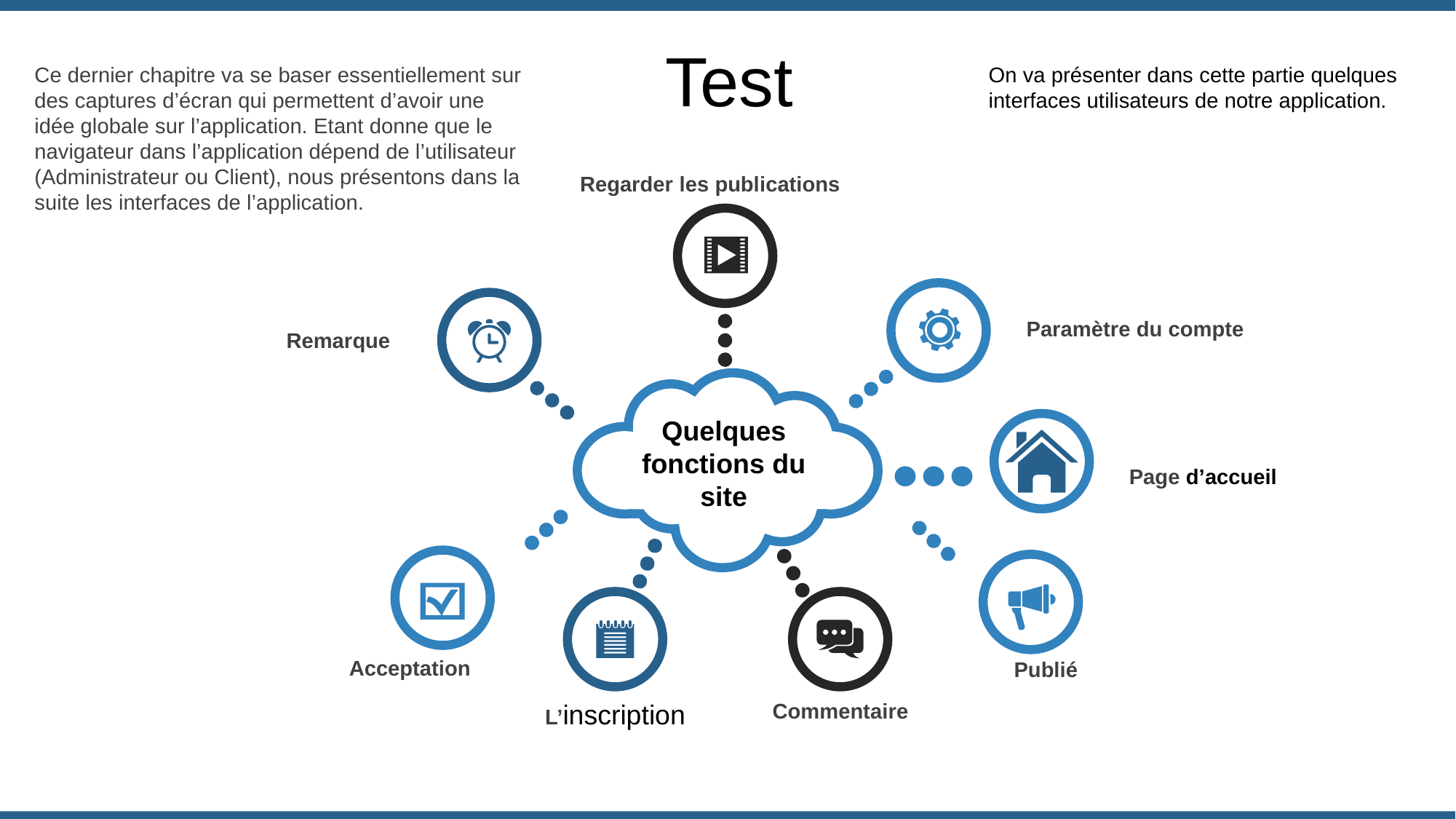

Test
Ce dernier chapitre va se baser essentiellement sur des captures d’écran qui permettent d’avoir une idée globale sur l’application. Etant donne que le navigateur dans l’application dépend de l’utilisateur (Administrateur ou Client), nous présentons dans la suite les interfaces de l’application.
On va présenter dans cette partie quelques interfaces utilisateurs de notre application.
Regarder les publications

Paramètre du compte

Remarque

Quelques fonctions du site

Page d’accueil

Acceptation
Publié
L’inscription
Commentaire